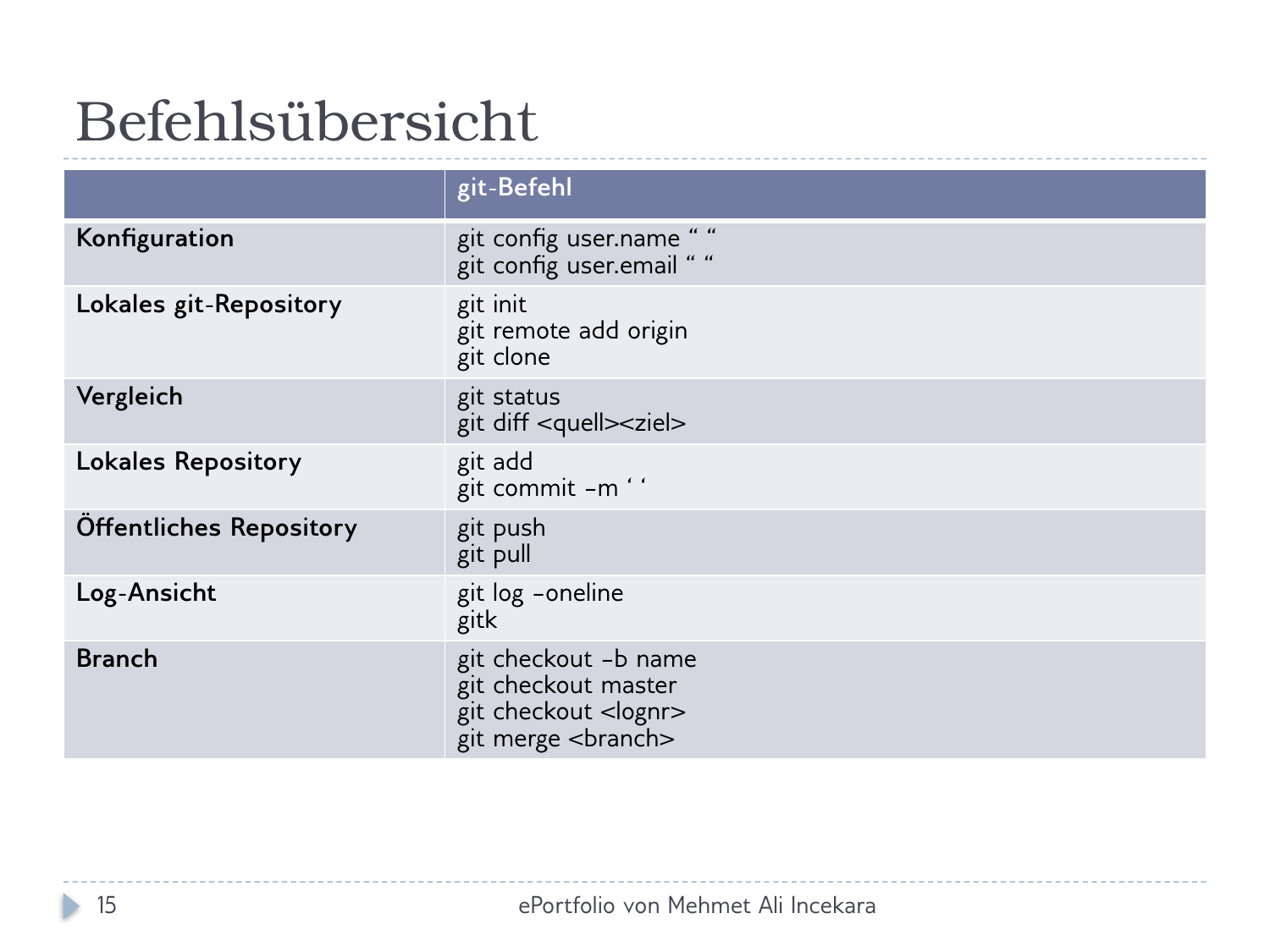

# Befehlsübersicht
|  | git-Befehl |
| --- | --- |
| Konfiguration | git config user.name “ “ git config user.email “ “ |
| Lokales git-Repository | git init git remote add origin git clone |
| Vergleich | git status git diff <quell><ziel> |
| Lokales Repository | git add git commit –m ‘ ‘ |
| Öffentliches Repository | git push git pull |
| Log-Ansicht | git log –oneline gitk |
| Branch | git checkout –b name git checkout master git checkout <lognr> git merge <branch> |
15
ePortfolio von Mehmet Ali Incekara